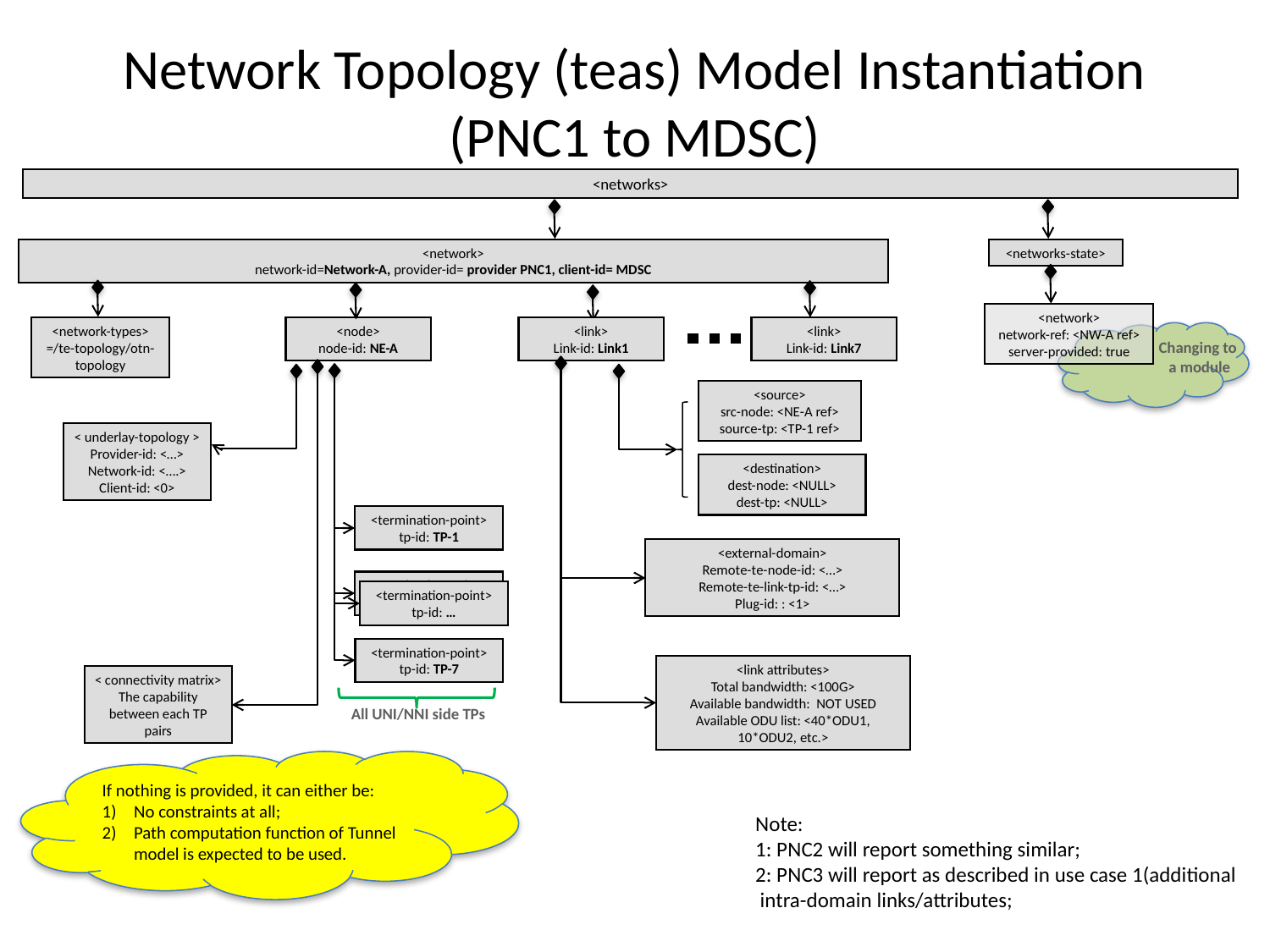

# Network Topology (teas) Model Instantiation (PNC1 to MDSC)
<networks>

<network>
network-id=Network-A, provider-id= provider PNC1, client-id= MDSC
<networks-state>

<network>
network-ref: <NW-A ref>
server-provided: true
<network-types>
=/te-topology/otn-topology
<link>
Link-id: Link1
<link>
Link-id: Link7
<node>
node-id: NE-A

Changing to
a module

<source>
src-node: <NE-A ref>
source-tp: <TP-1 ref>

< underlay-topology >
Provider-id: <…>
Network-id: <….>
Client-id: <0>
<destination>
dest-node: <NULL>
dest-tp: <NULL>
<termination-point>
tp-id: TP-1
<external-domain>
Remote-te-node-id: <…>
Remote-te-link-tp-id: <…>
Plug-id: : <1>
<termination-point>
tp-id: …
<termination-point>
tp-id: …

<termination-point>
tp-id: TP-7
<link attributes>
Total bandwidth: <100G>
Available bandwidth:  NOT USED
Available ODU list: <40*ODU1, 10*ODU2, etc.>
< connectivity matrix>
The capability between each TP pairs
All UNI/NNI side TPs
If nothing is provided, it can either be:
No constraints at all;
Path computation function of Tunnel model is expected to be used.
Note:
1: PNC2 will report something similar;
2: PNC3 will report as described in use case 1(additional
 intra-domain links/attributes;